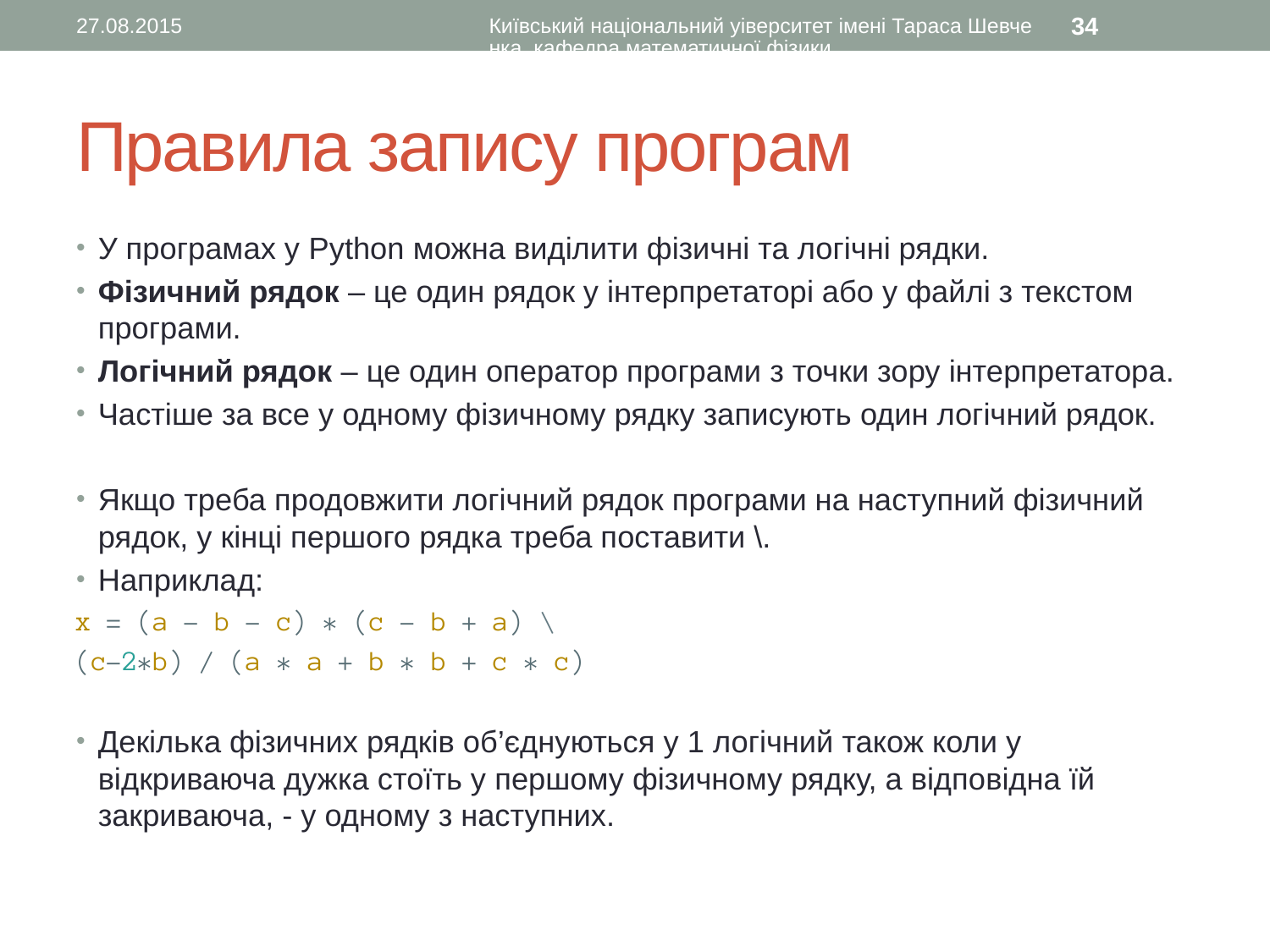

27.08.2015
Київський національний уіверситет імені Тараса Шевченка, кафедра математичної фізики
34
# Правила запису програм
У програмах у Python можна виділити фізичні та логічні рядки.
Фізичний рядок – це один рядок у інтерпретаторі або у файлі з текстом програми.
Логічний рядок – це один оператор програми з точки зору інтерпретатора.
Частіше за все у одному фізичному рядку записують один логічний рядок.

Якщо треба продовжити логічний рядок програми на наступний фізичний рядок, у кінці першого рядка треба поставити \.
Наприклад:
x = (a - b - c) * (c - b + a) \
(c-2*b) / (a * a + b * b + c * c)

Декілька фізичних рядків об’єднуються у 1 логічний також коли у відкриваюча дужка стоїть у першому фізичному рядку, а відповідна їй закриваюча, - у одному з наступних.